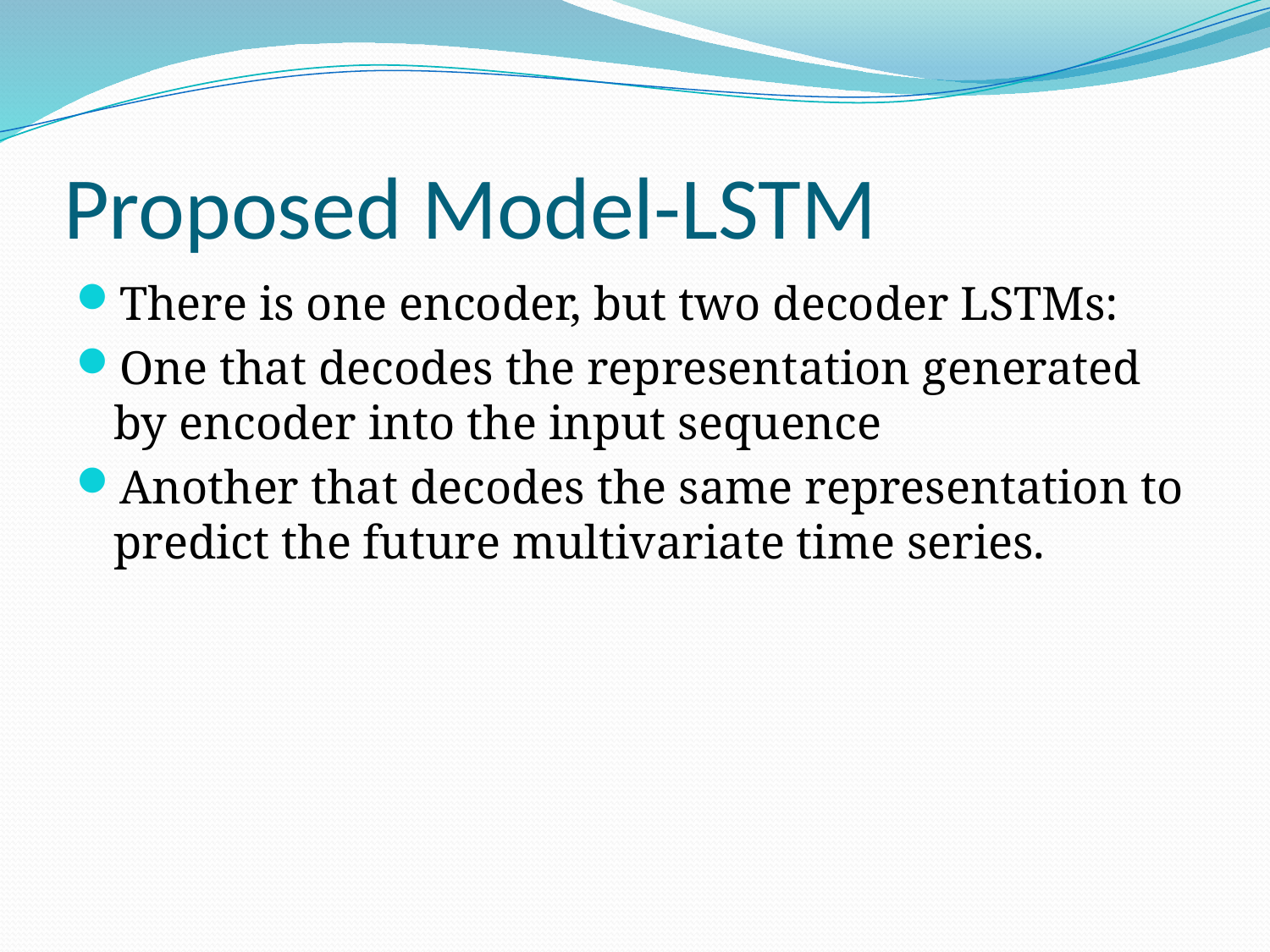

# Proposed Model-LSTM
There is one encoder, but two decoder LSTMs:
One that decodes the representation generated by encoder into the input sequence
Another that decodes the same representation to predict the future multivariate time series.